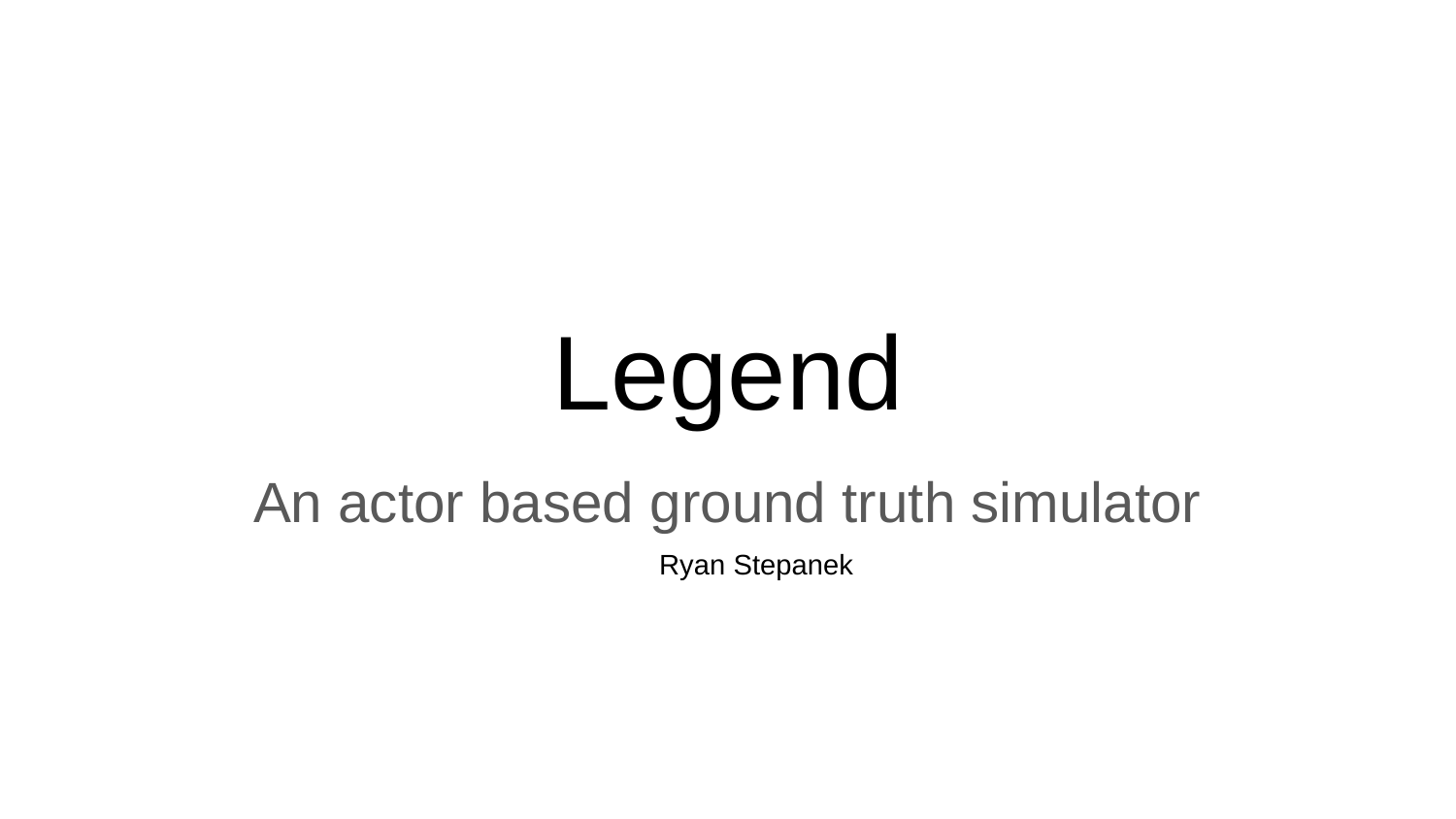

# Legend
An actor based ground truth simulator
Ryan Stepanek